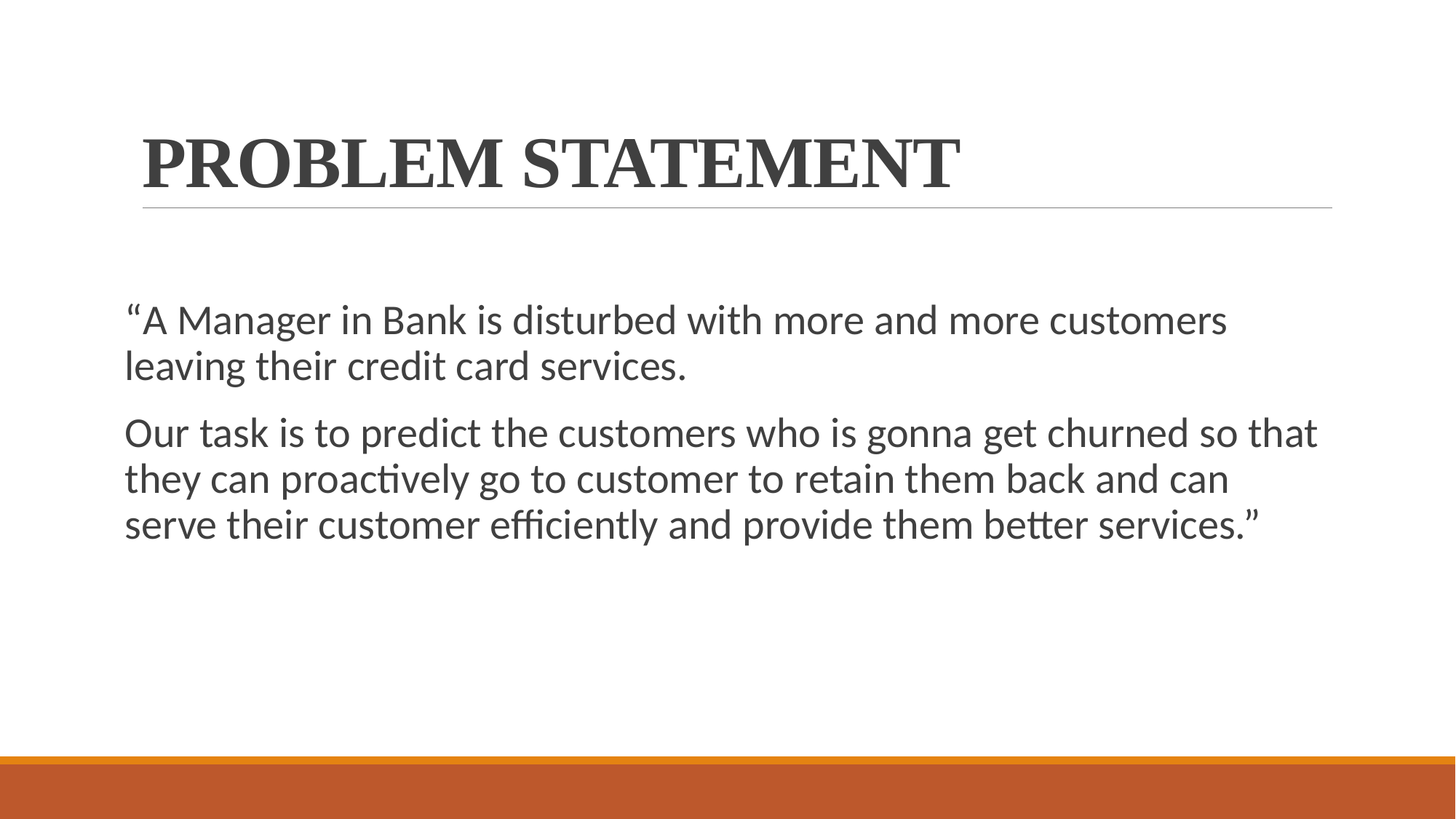

# PROBLEM STATEMENT

“A Manager in Bank is disturbed with more and more customers leaving their credit card services.
Our task is to predict the customers who is gonna get churned so that they can proactively go to customer to retain them back and can serve their customer efficiently and provide them better services.”